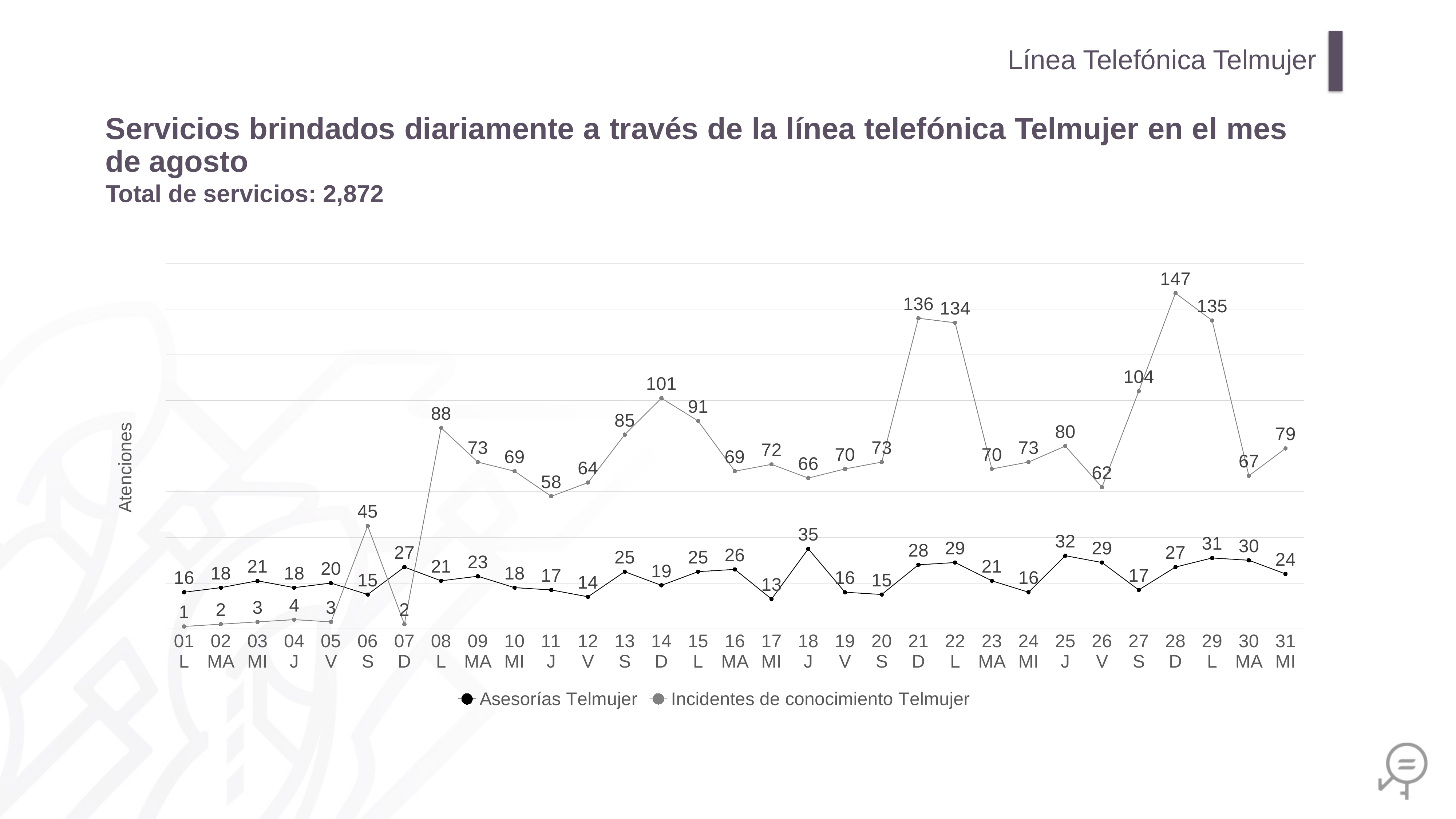

Línea Telefónica Telmujer
Servicios brindados diariamente a través de la línea telefónica Telmujer en el mes de agosto
Total de servicios: 2,872

### Chart

| Category | Asesorías Telmujer | Incidentes de conocimiento Telmujer |
|---|---|---|
| 01
L | 16.0 | 1.0 |
| 02
MA | 18.0 | 2.0 |
| 03
MI | 21.0 | 3.0 |
| 04
J | 18.0 | 4.0 |
| 05
V | 20.0 | 3.0 |
| 06
S | 15.0 | 45.0 |
| 07
D | 27.0 | 2.0 |
| 08
L | 21.0 | 88.0 |
| 09
MA | 23.0 | 73.0 |
| 10
MI | 18.0 | 69.0 |
| 11
J | 17.0 | 58.0 |
| 12
V | 14.0 | 64.0 |
| 13
S | 25.0 | 85.0 |
| 14
D | 19.0 | 101.0 |
| 15
L | 25.0 | 91.0 |
| 16
MA | 26.0 | 69.0 |
| 17
MI | 13.0 | 72.0 |
| 18
J | 35.0 | 66.0 |
| 19
V | 16.0 | 70.0 |
| 20
S | 15.0 | 73.0 |
| 21
D | 28.0 | 136.0 |
| 22
L | 29.0 | 134.0 |
| 23
MA | 21.0 | 70.0 |
| 24
MI | 16.0 | 73.0 |
| 25
J | 32.0 | 80.0 |
| 26
V | 29.0 | 62.0 |
| 27
S | 17.0 | 104.0 |
| 28
D | 27.0 | 147.0 |
| 29
L | 31.0 | 135.0 |
| 30
MA | 30.0 | 67.0 |
| 31
MI | 24.0 | 79.0 |